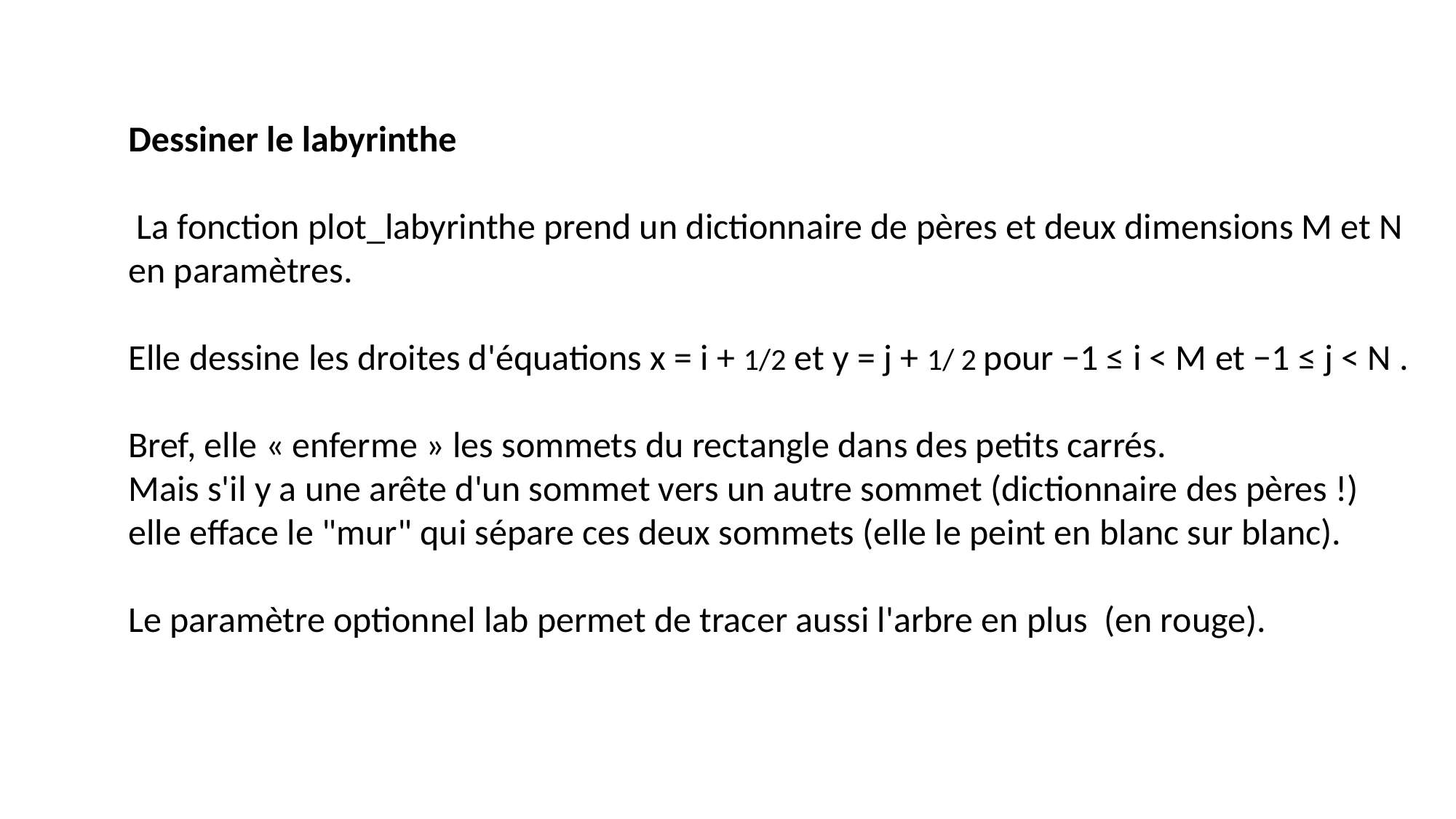

Dessiner le labyrinthe

 La fonction plot_labyrinthe prend un dictionnaire de pères et deux dimensions M et N en paramètres.

Elle dessine les droites d'équations x = i + 1/2 et y = j + 1/ 2 pour −1 ≤ i < M et −1 ≤ j < N .

Bref, elle « enferme » les sommets du rectangle dans des petits carrés.
Mais s'il y a une arête d'un sommet vers un autre sommet (dictionnaire des pères !) elle efface le "mur" qui sépare ces deux sommets (elle le peint en blanc sur blanc).

Le paramètre optionnel lab permet de tracer aussi l'arbre en plus  (en rouge).